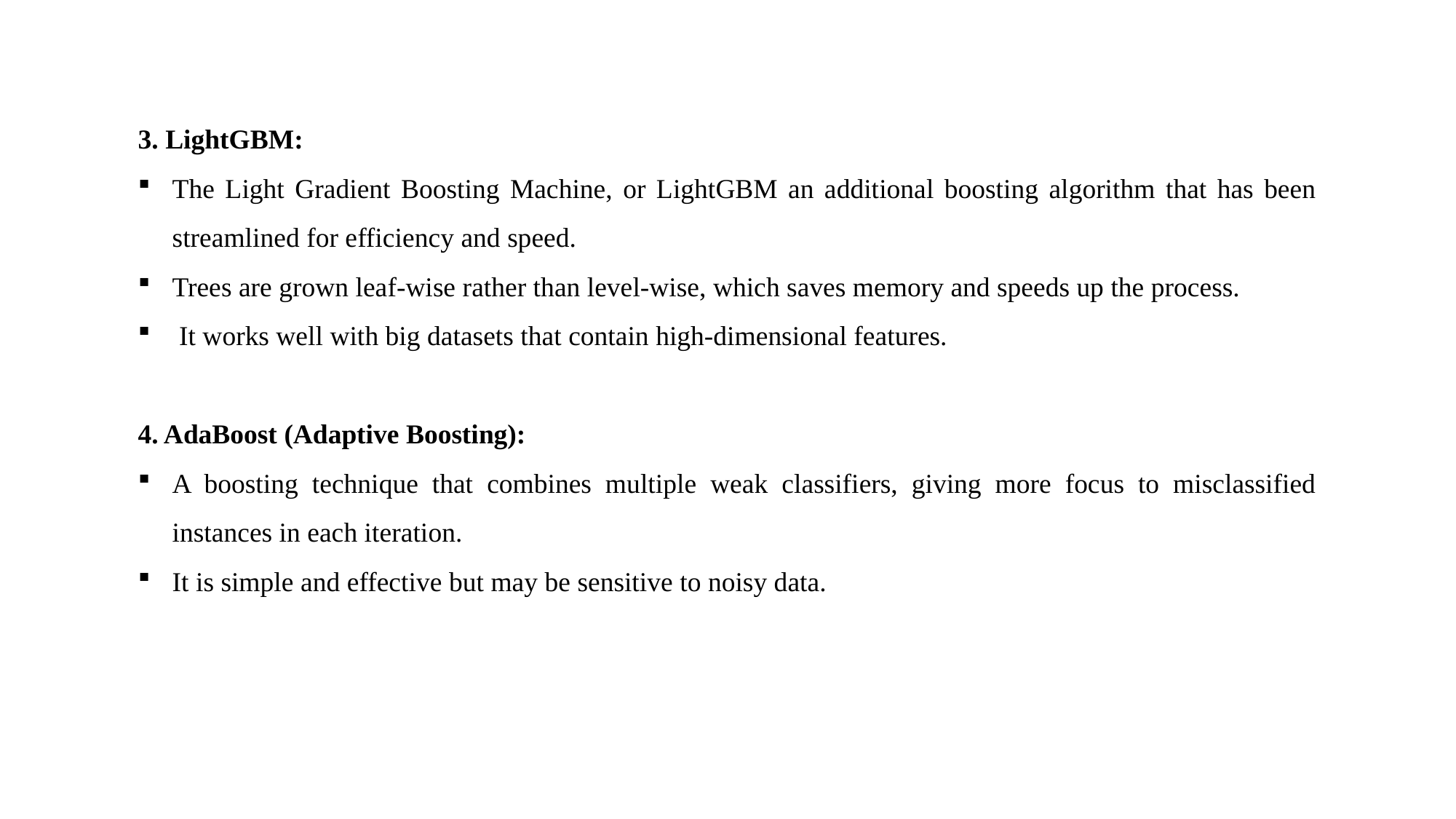

3. LightGBM:
The Light Gradient Boosting Machine, or LightGBM an additional boosting algorithm that has been streamlined for efficiency and speed.
Trees are grown leaf-wise rather than level-wise, which saves memory and speeds up the process.
 It works well with big datasets that contain high-dimensional features.

4. AdaBoost (Adaptive Boosting):
A boosting technique that combines multiple weak classifiers, giving more focus to misclassified instances in each iteration.
It is simple and effective but may be sensitive to noisy data.